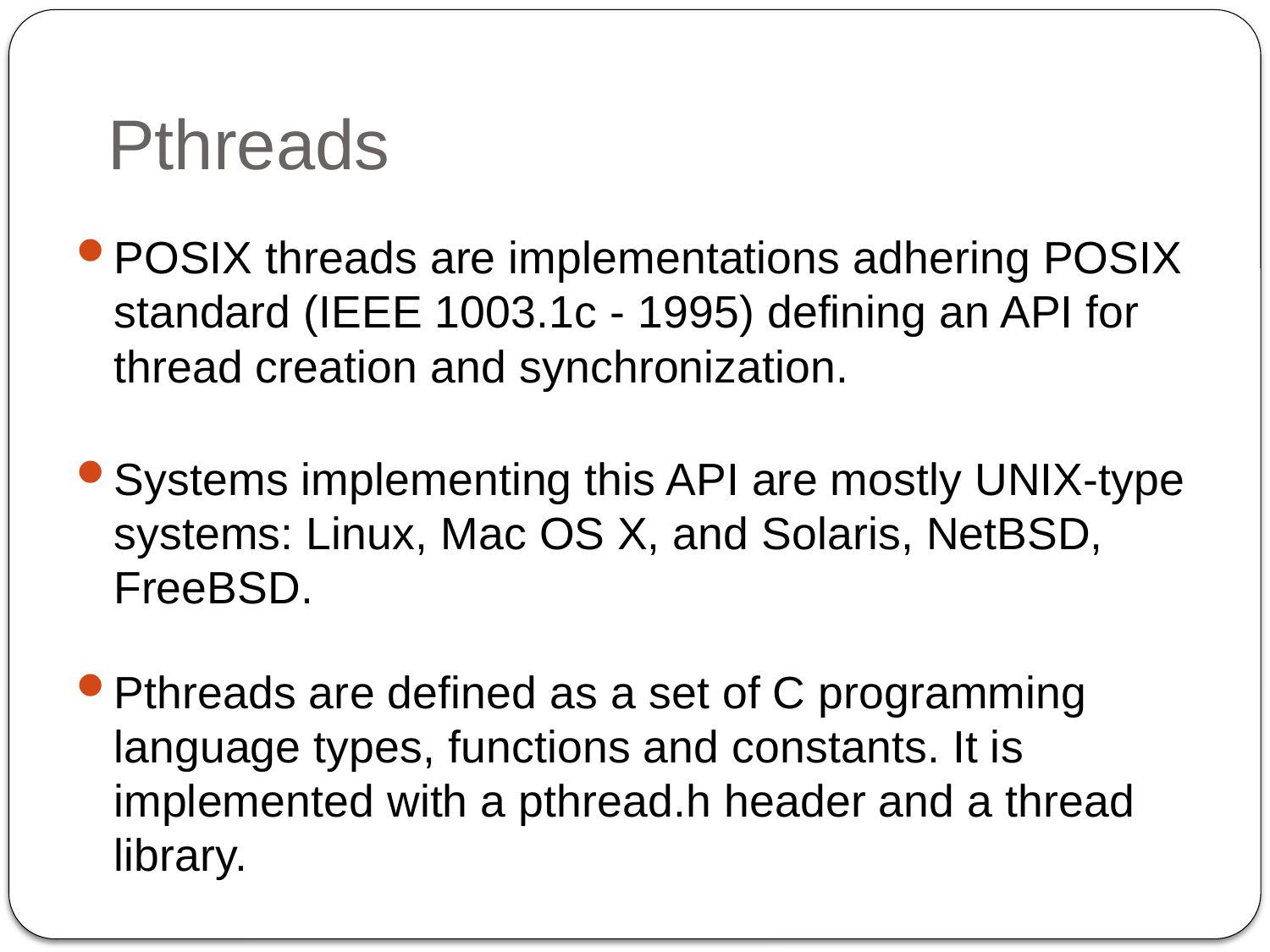

# Pthreads
POSIX threads are implementations adhering POSIX standard (IEEE 1003.1c - 1995) defining an API for thread creation and synchronization.

Systems implementing this API are mostly UNIX-type systems: Linux, Mac OS X, and Solaris, NetBSD, FreeBSD.

Pthreads are defined as a set of C programming language types, functions and constants. It is implemented with a pthread.h header and a thread library.